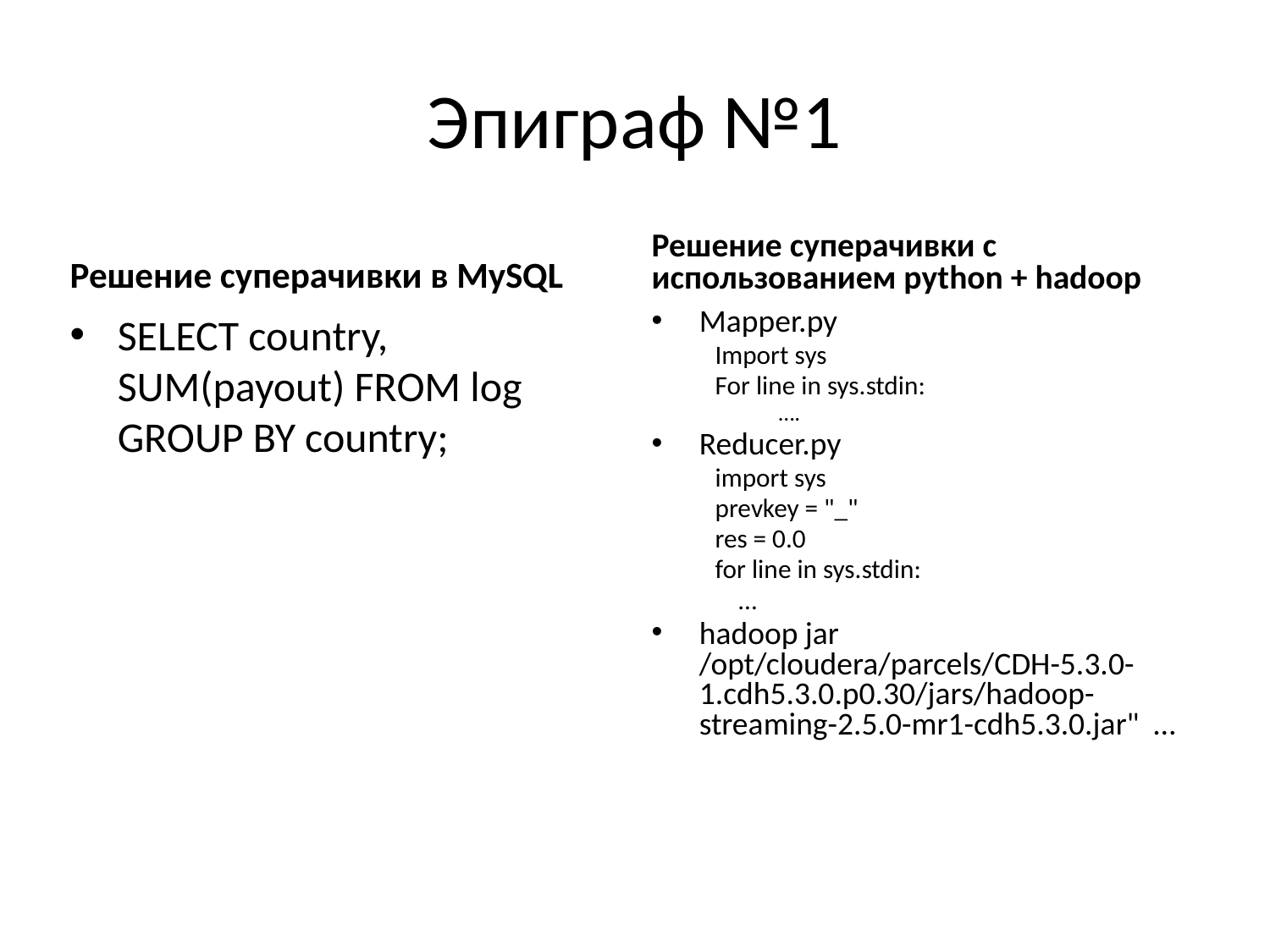

# Эпиграф №1
Решение суперачивки в MySQL
Решение суперачивки с использованием python + hadoop
SELECT country, SUM(payout) FROM log GROUP BY country;
Mapper.py
Import sys
For line in sys.stdin:
….
Reducer.py
import sys
prevkey = "_"
res = 0.0
for line in sys.stdin:
    …
hadoop jar /opt/cloudera/parcels/CDH-5.3.0-1.cdh5.3.0.p0.30/jars/hadoop-streaming-2.5.0-mr1-cdh5.3.0.jar"  …